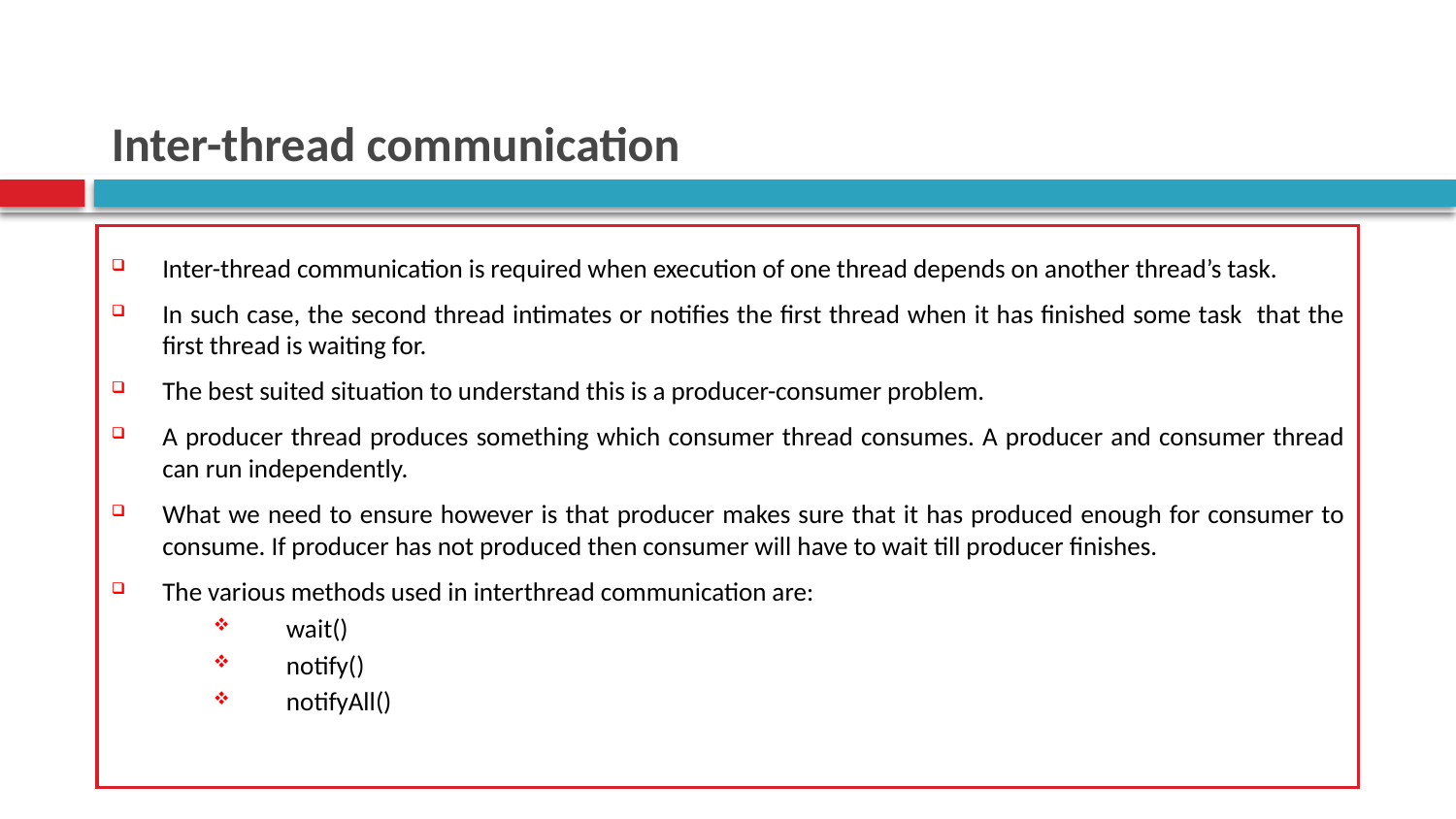

# Inter-thread communication
Inter-thread communication is required when execution of one thread depends on another thread’s task.
In such case, the second thread intimates or notifies the first thread when it has finished some task  that the first thread is waiting for.
The best suited situation to understand this is a producer-consumer problem.
A producer thread produces something which consumer thread consumes. A producer and consumer thread can run independently.
What we need to ensure however is that producer makes sure that it has produced enough for consumer to consume. If producer has not produced then consumer will have to wait till producer finishes.
The various methods used in interthread communication are:
wait()
notify()
notifyAll()